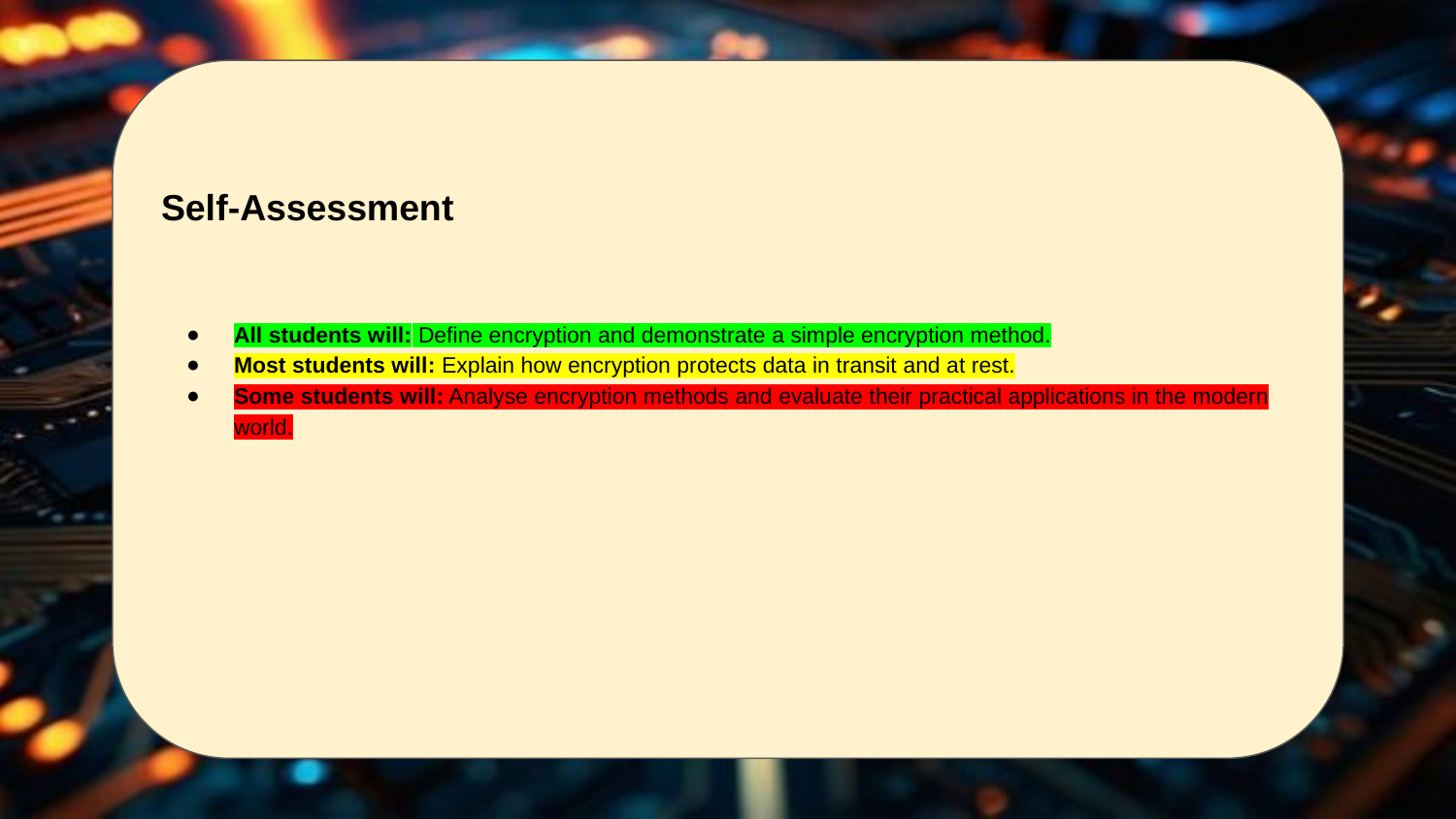

Self-Assessment

All students will: Define encryption and demonstrate a simple encryption method.
Most students will: Explain how encryption protects data in transit and at rest.
Some students will: Analyse encryption methods and evaluate their practical applications in the modern world.